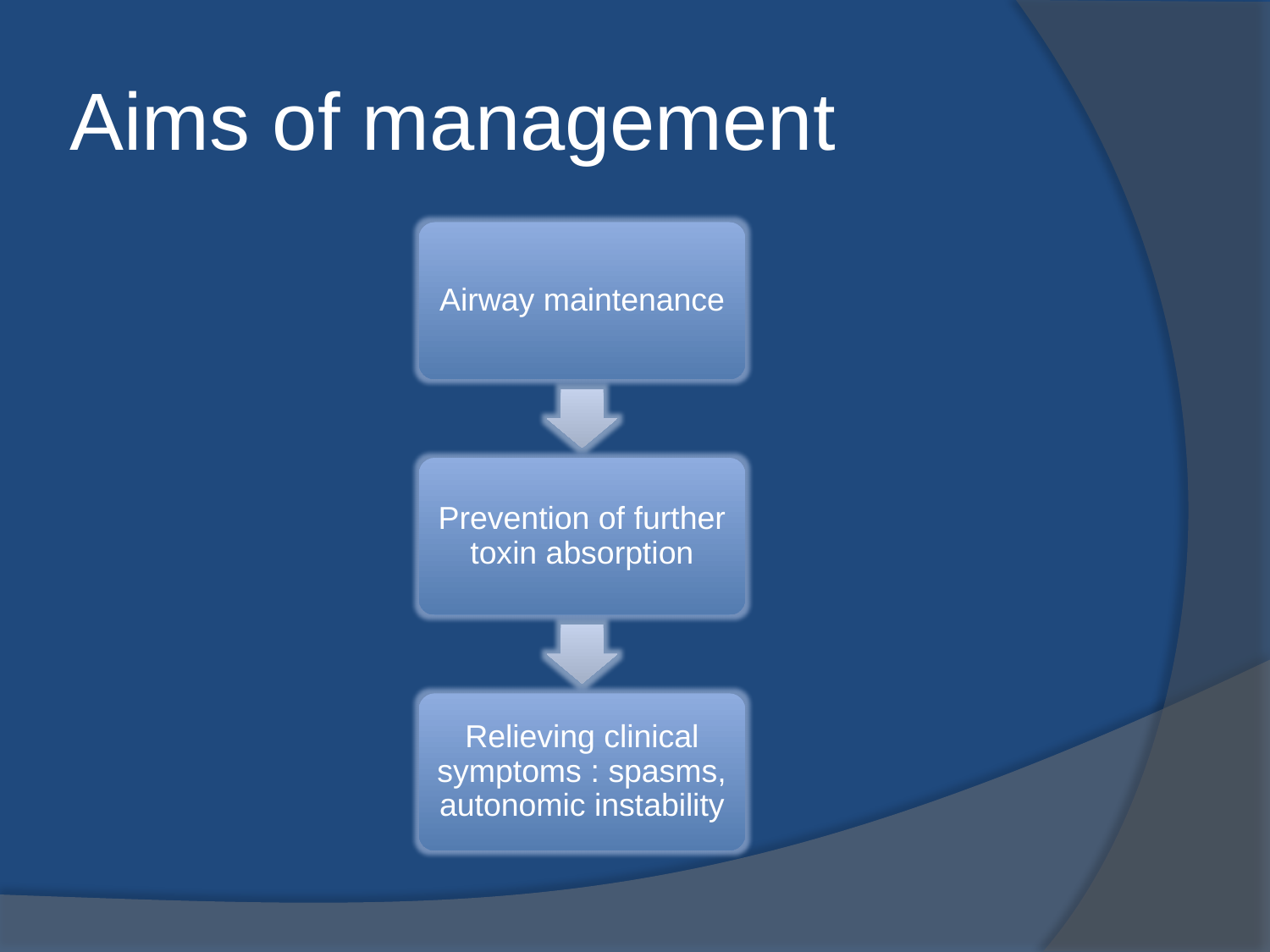

# Aims of management
Airway maintenance

Prevention of further toxin absorption

Relieving clinical symptoms : spasms, autonomic instability